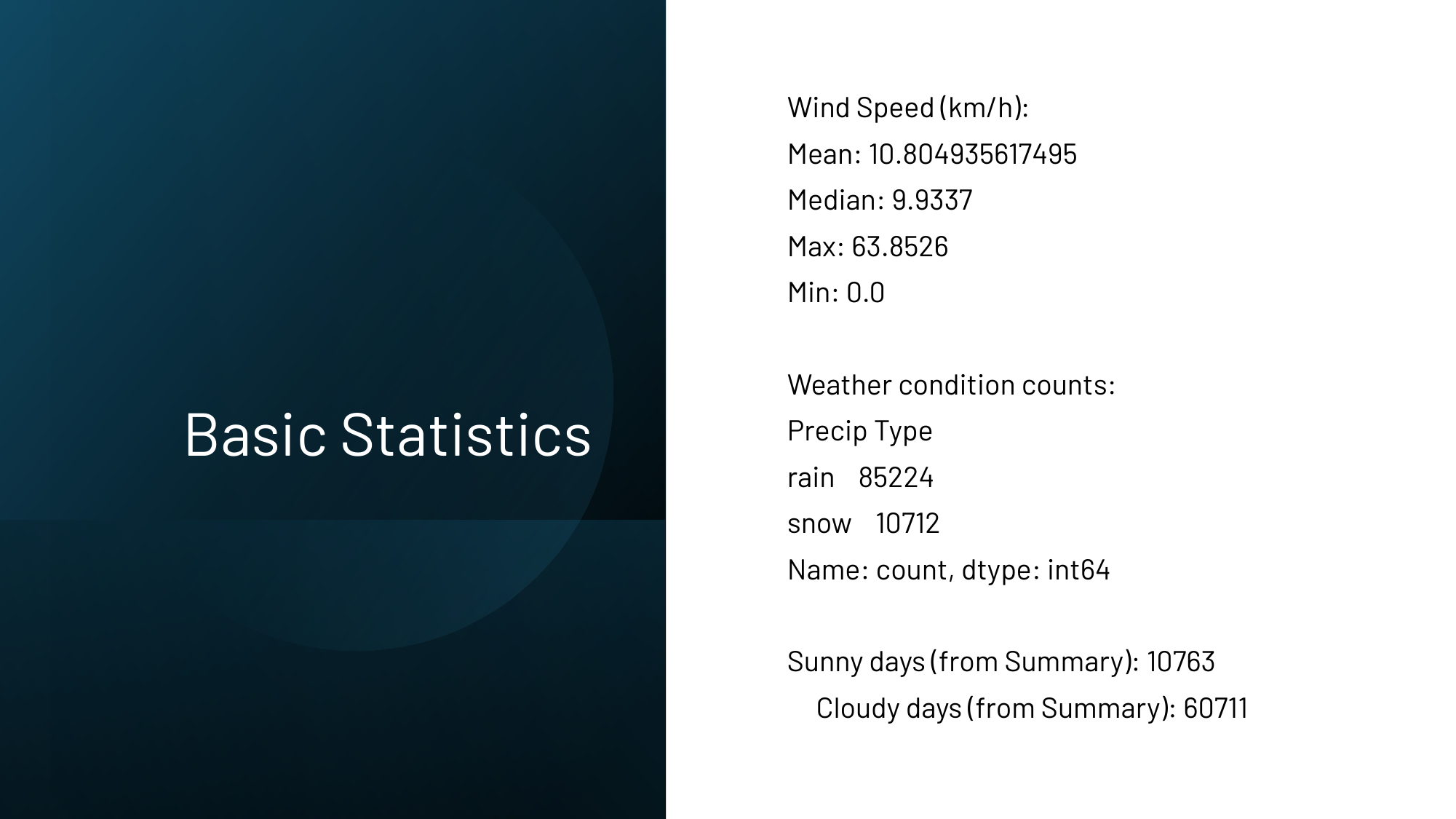

# Basic Statistics

Wind Speed (km/h):
Mean: 10.804935617495
Median: 9.9337
Max: 63.8526
Min: 0.0

Weather condition counts:
Precip Type
rain    85224
snow    10712
Name: count, dtype: int64

Sunny days (from Summary): 10763
     Cloudy days (from Summary): 60711